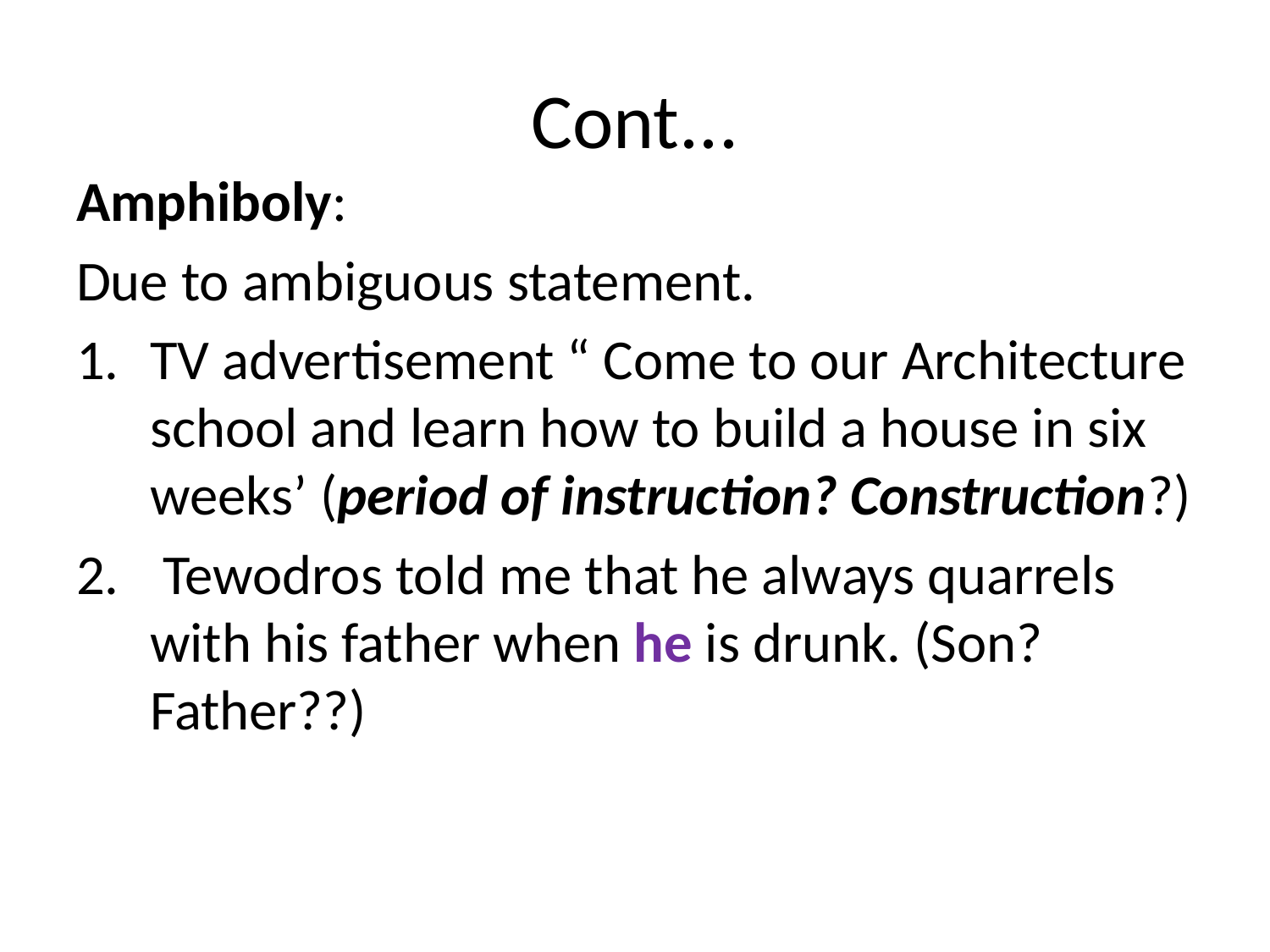

# Cont...
Amphiboly:
Due to ambiguous statement.
TV advertisement “ Come to our Architecture school and learn how to build a house in six weeks’ (period of instruction? Construction?)
 Tewodros told me that he always quarrels with his father when he is drunk. (Son? Father??)